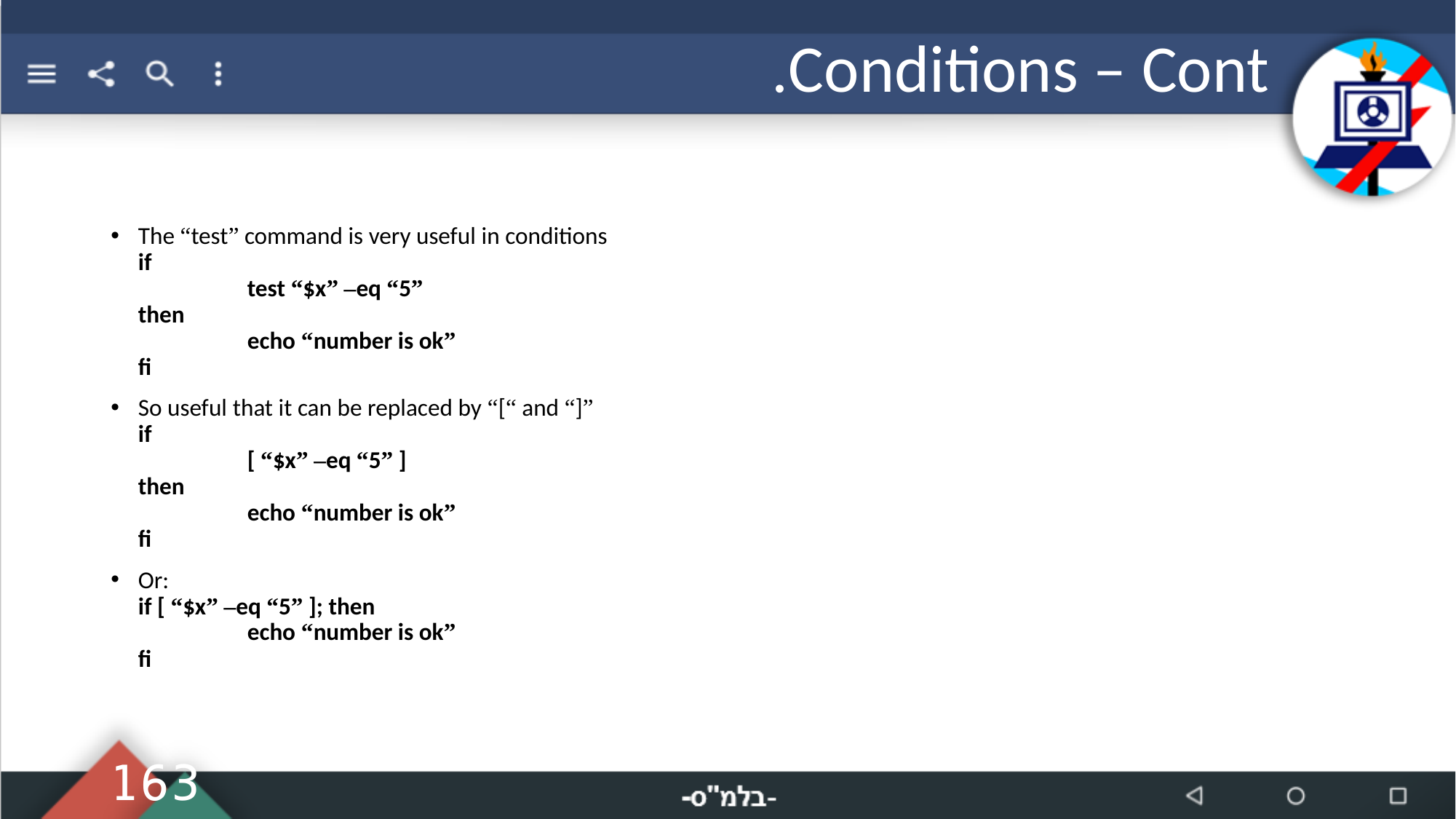

# Conditions – Cont.
The “test” command is very useful in conditions
if
	test “$x” –eq “5”
then
	echo “number is ok”
fi
So useful that it can be replaced by “[“ and “]”
if
	[ “$x” –eq “5” ]
then
	echo “number is ok”
fi
Or:
if [ “$x” –eq “5” ]; then
	echo “number is ok”
fi
163